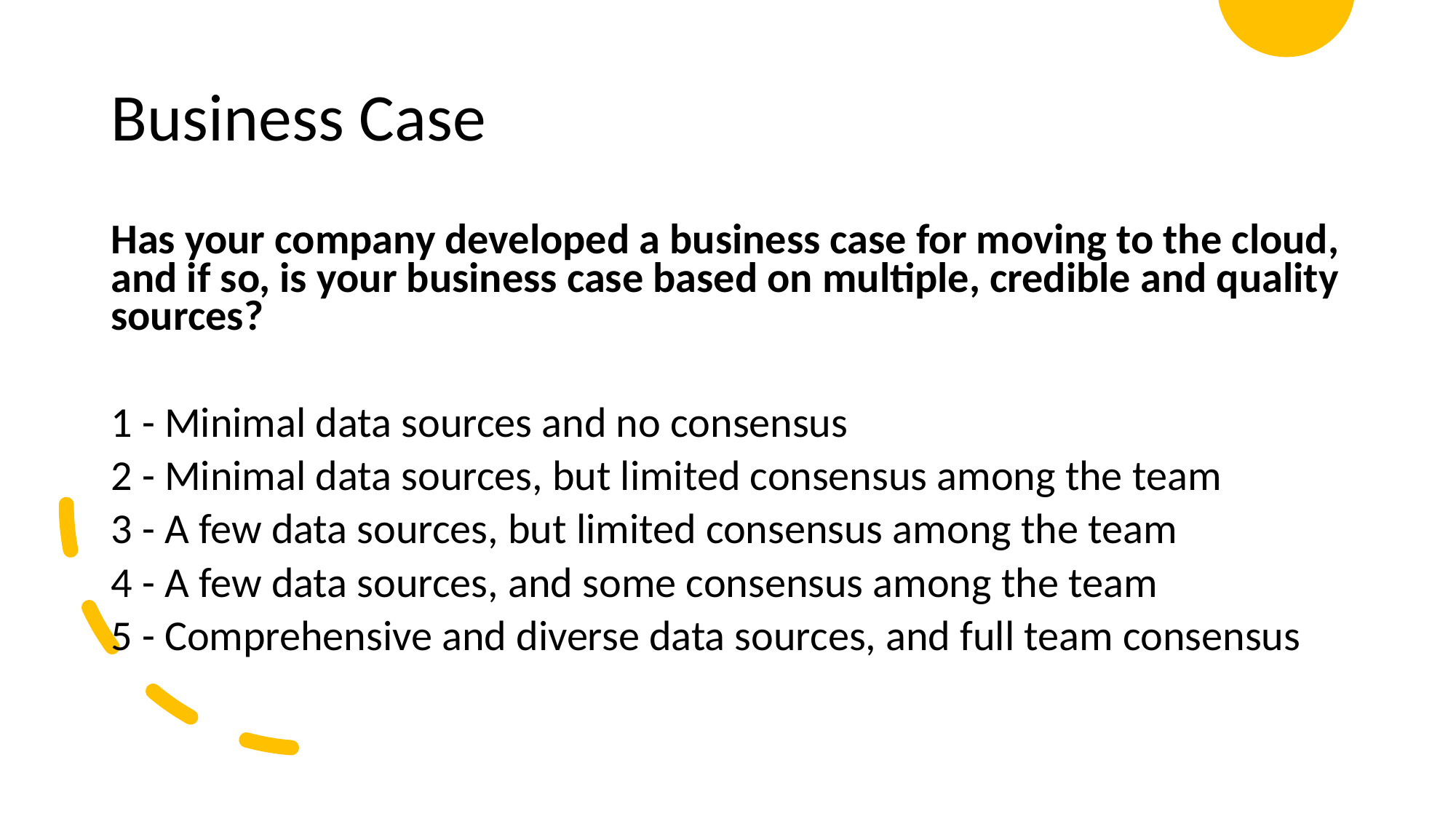

Business Case
Has your company developed a business case for moving to the cloud, and if so, is your business case based on multiple, credible and quality sources?

1 - Minimal data sources and no consensus
2 - Minimal data sources, but limited consensus among the team
3 - A few data sources, but limited consensus among the team
4 - A few data sources, and some consensus among the team
5 - Comprehensive and diverse data sources, and full team consensus